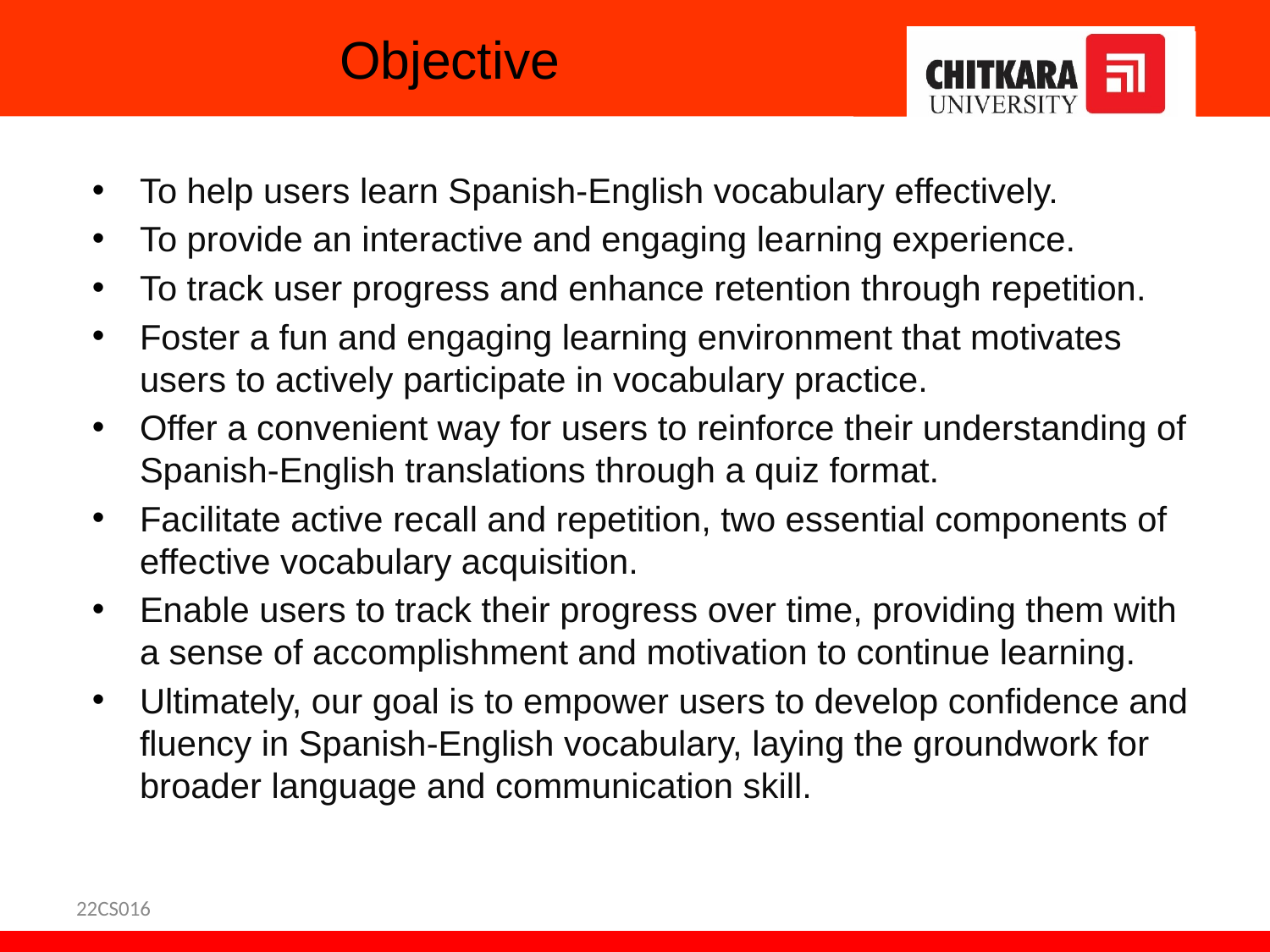

# Objective
To help users learn Spanish-English vocabulary effectively.
To provide an interactive and engaging learning experience.
To track user progress and enhance retention through repetition.
Foster a fun and engaging learning environment that motivates users to actively participate in vocabulary practice.
Offer a convenient way for users to reinforce their understanding of Spanish-English translations through a quiz format.
Facilitate active recall and repetition, two essential components of effective vocabulary acquisition.
Enable users to track their progress over time, providing them with a sense of accomplishment and motivation to continue learning.
Ultimately, our goal is to empower users to develop confidence and fluency in Spanish-English vocabulary, laying the groundwork for broader language and communication skill.

22CS016
3